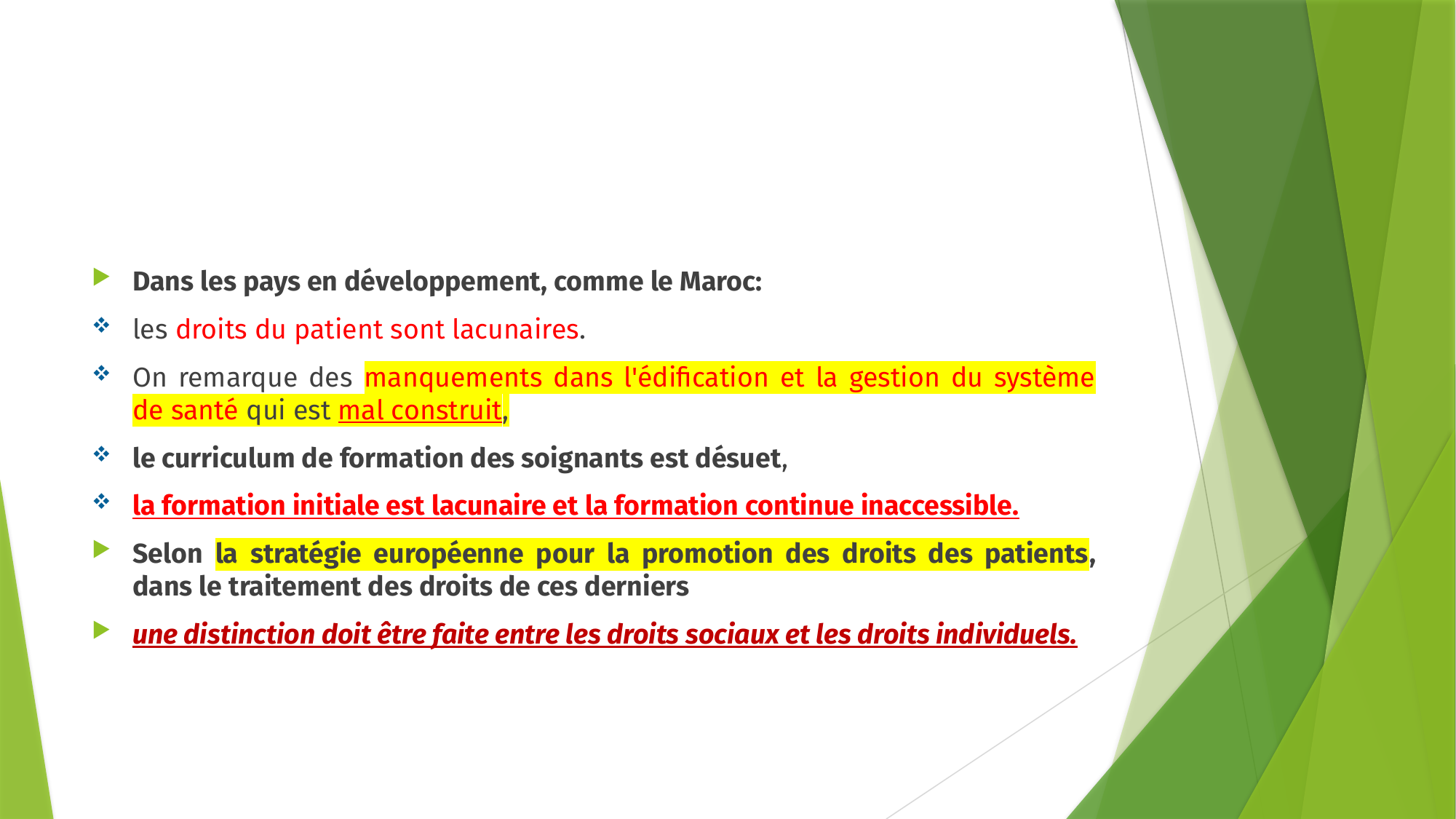

#
Dans les pays en développement, comme le Maroc:
les droits du patient sont lacunaires.
On remarque des manquements dans l'édification et la gestion du système de santé qui est mal construit,
le curriculum de formation des soignants est désuet,
la formation initiale est lacunaire et la formation continue inaccessible.
Selon la stratégie européenne pour la promotion des droits des patients, dans le traitement des droits de ces derniers
une distinction doit être faite entre les droits sociaux et les droits individuels.